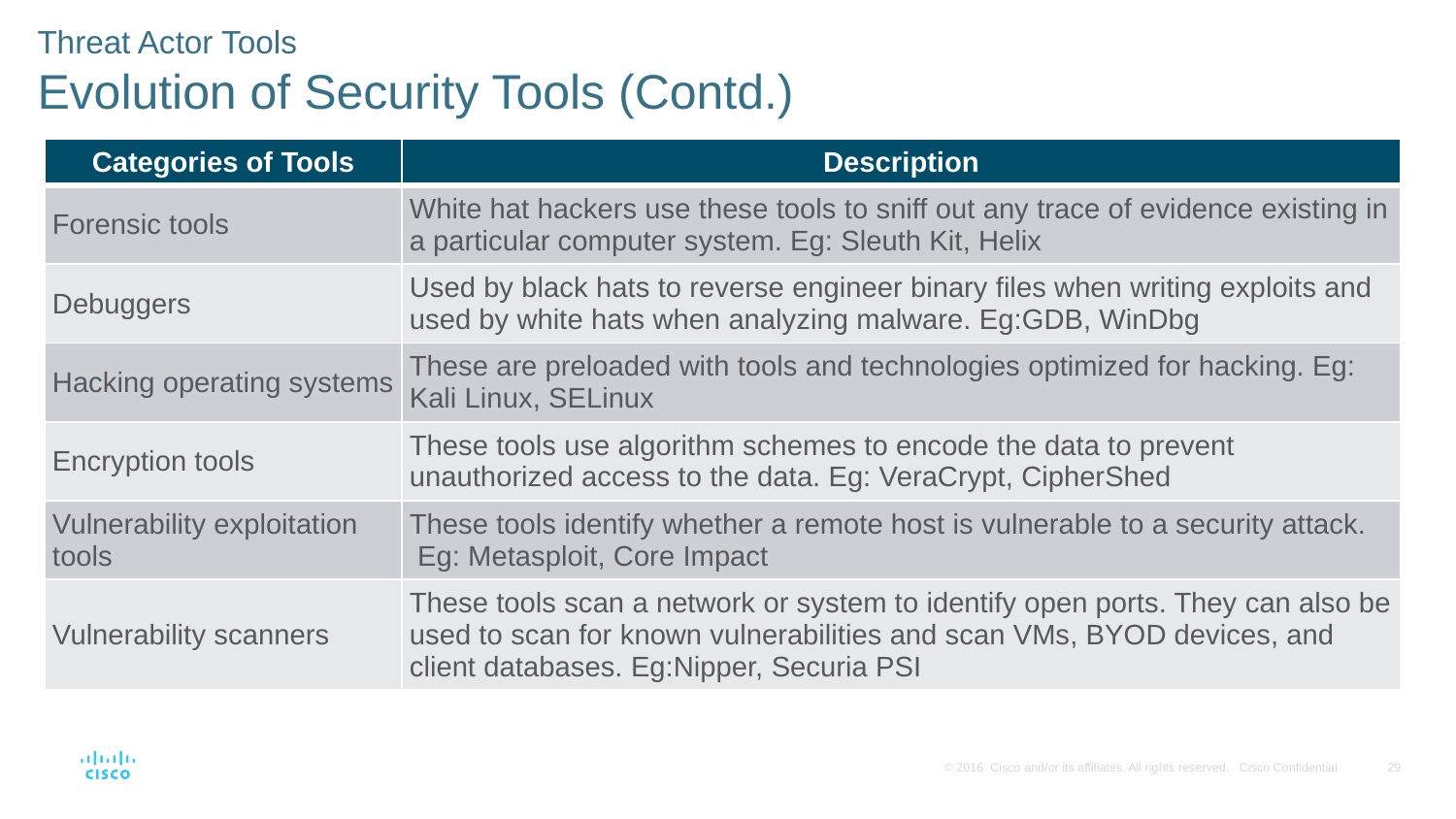

Threat Actor Tools
Evolution of Security Tools (Contd.)
| Categories of Tools | Description |
| --- | --- |
| Forensic tools | White hat hackers use these tools to sniff out any trace of evidence existing in a particular computer system. Eg: Sleuth Kit, Helix |
| Debuggers | Used by black hats to reverse engineer binary files when writing exploits and used by white hats when analyzing malware. Eg:GDB, WinDbg |
| Hacking operating systems | These are preloaded with tools and technologies optimized for hacking. Eg: Kali Linux, SELinux |
| Encryption tools | These tools use algorithm schemes to encode the data to prevent unauthorized access to the data. Eg: VeraCrypt, CipherShed |
| Vulnerability exploitation tools | These tools identify whether a remote host is vulnerable to a security attack. Eg: Metasploit, Core Impact |
| Vulnerability scanners | These tools scan a network or system to identify open ports. They can also be used to scan for known vulnerabilities and scan VMs, BYOD devices, and client databases. Eg:Nipper, Securia PSI |